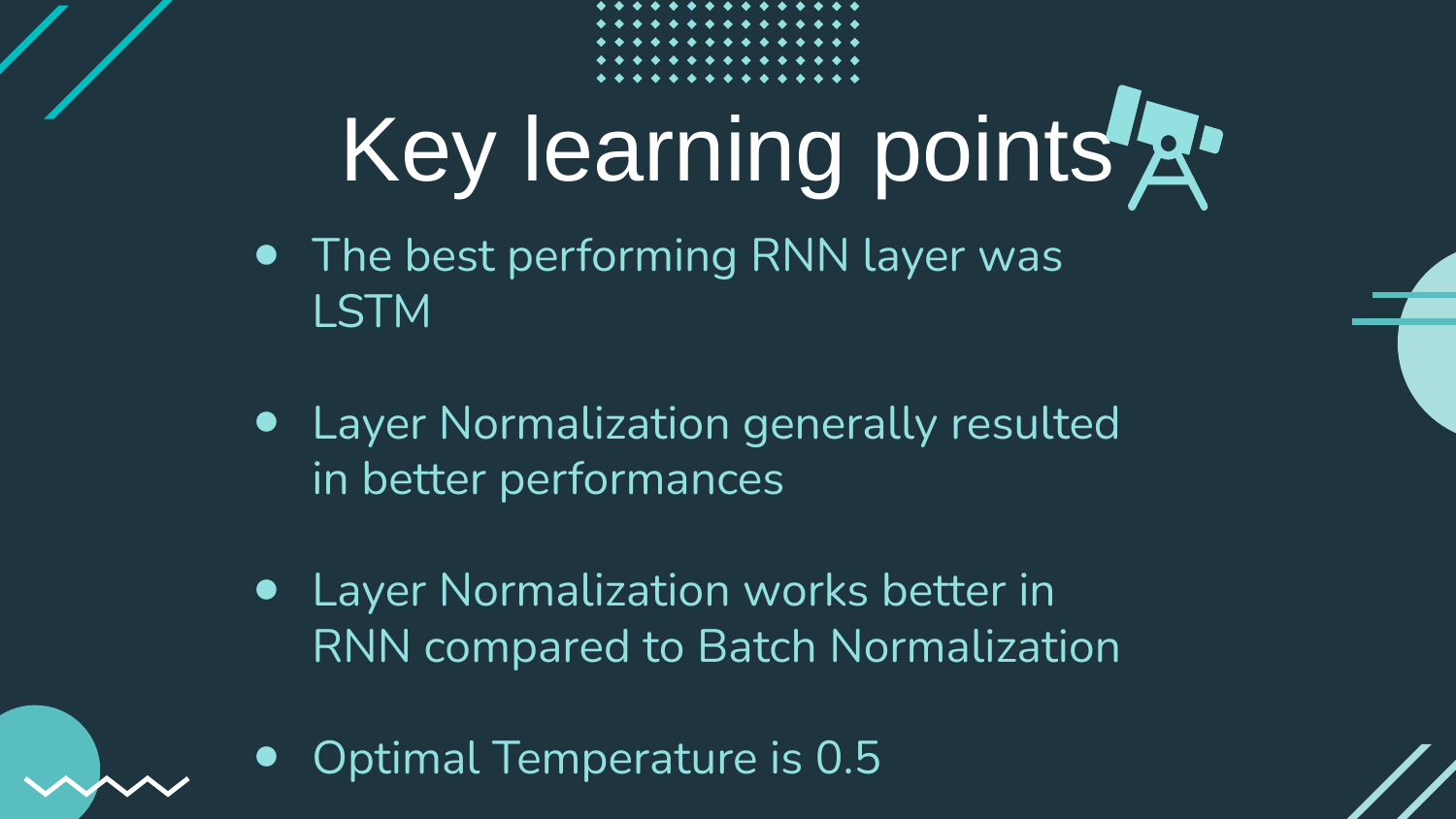

# Key learning points

The best performing RNN layer was LSTM

Layer Normalization generally resulted in better performances

Layer Normalization works better in RNN compared to Batch Normalization

Optimal Temperature is 0.5